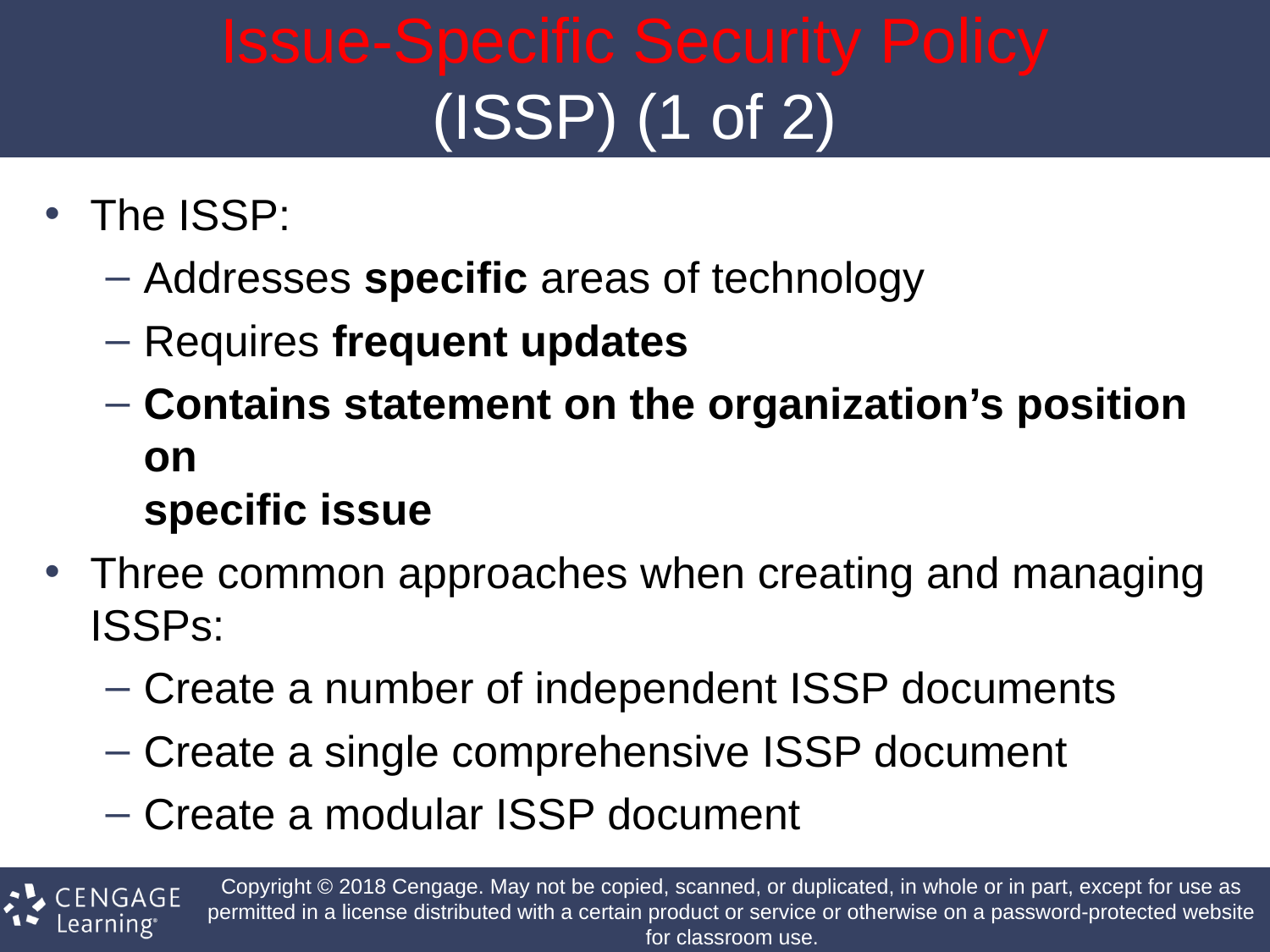

# Issue-Specific Security Policy (ISSP) (1 of 2)
The ISSP:
Addresses specific areas of technology
Requires frequent updates
Contains statement on the organization’s position on
specific issue
Three common approaches when creating and managing ISSPs:
Create a number of independent ISSP documents
Create a single comprehensive ISSP document
Create a modular ISSP document